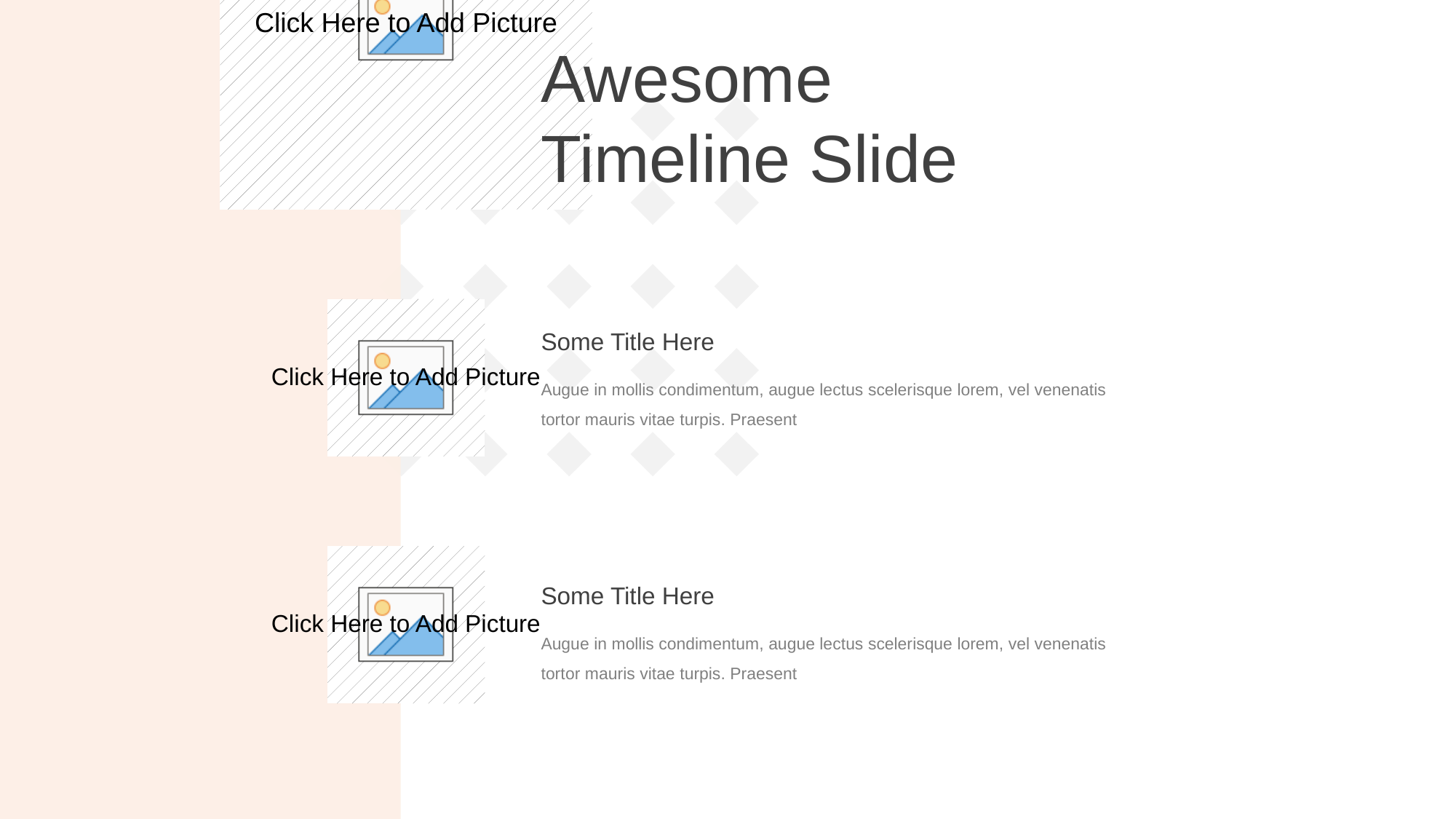

Awesome Timeline Slide

Some Title Here
Augue in mollis condimentum, augue lectus scelerisque lorem, vel venenatis tortor mauris vitae turpis. Praesent

Some Title Here
Augue in mollis condimentum, augue lectus scelerisque lorem, vel venenatis tortor mauris vitae turpis. Praesent